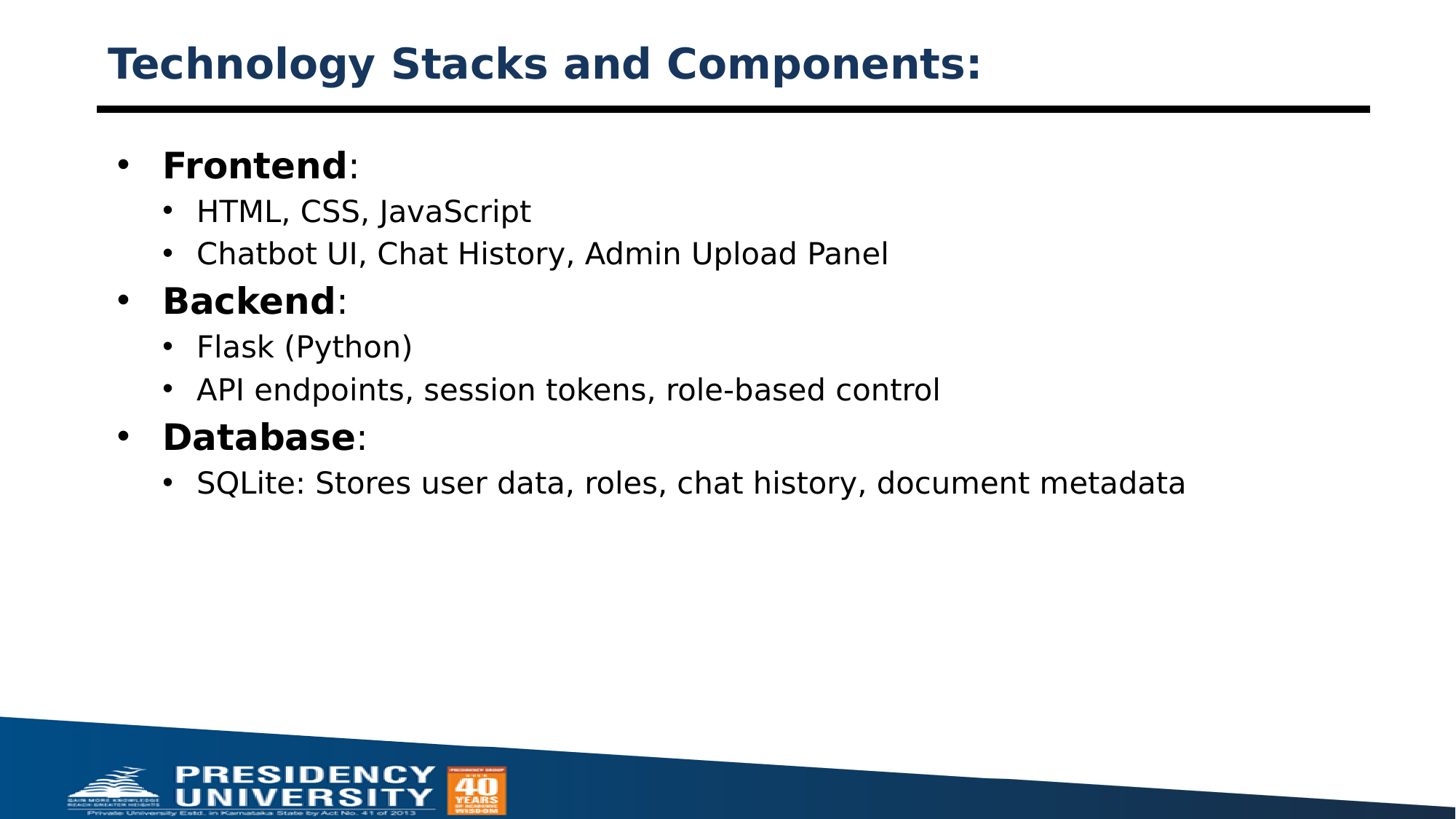

# Technology Stacks and Components:
Frontend:
HTML, CSS, JavaScript
Chatbot UI, Chat History, Admin Upload Panel
Backend:
Flask (Python)
API endpoints, session tokens, role-based control
Database:
SQLite: Stores user data, roles, chat history, document metadata